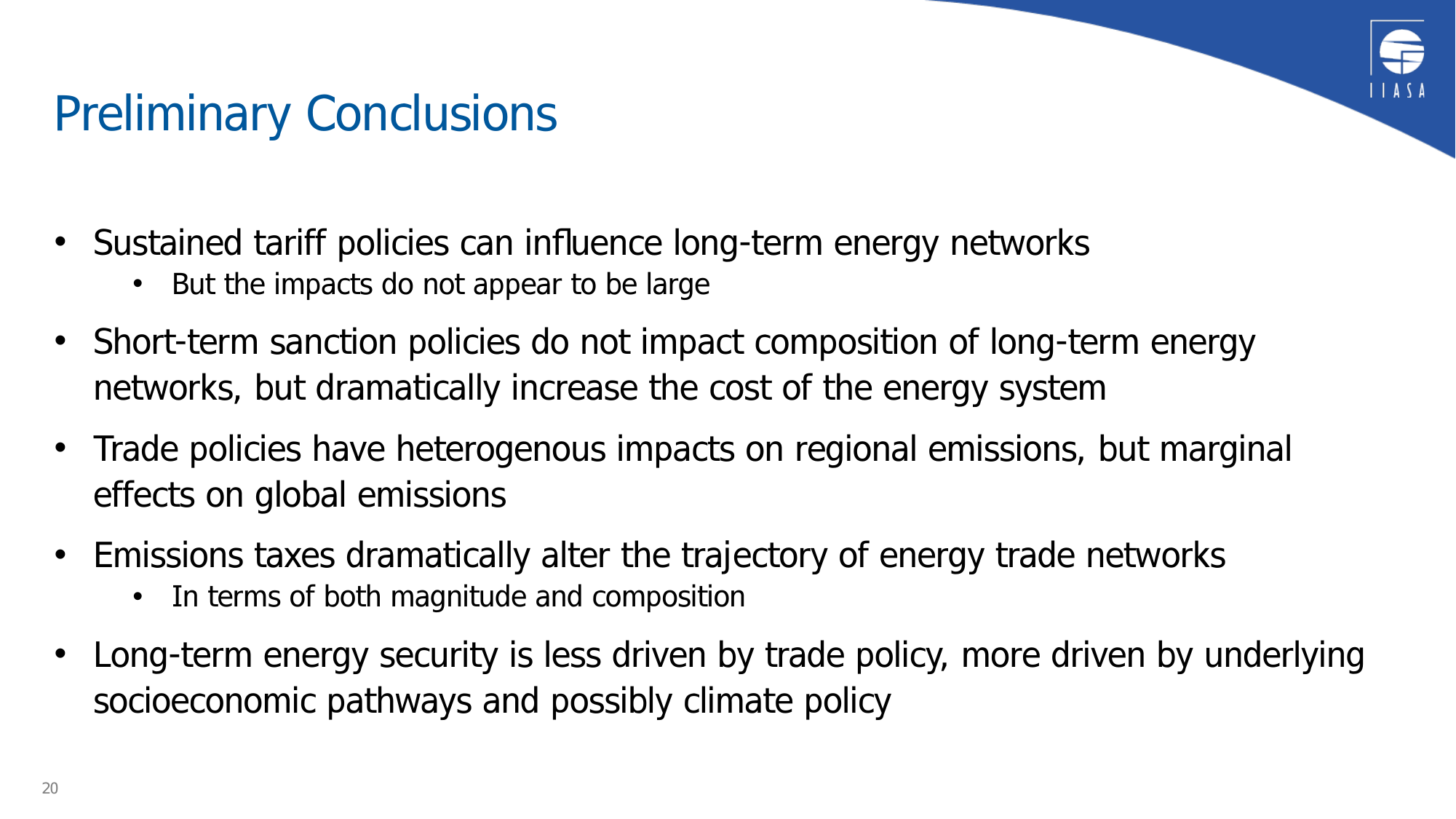

# Preliminary Conclusions
Sustained tariff policies can influence long-term energy networks
But the impacts do not appear to be large
Short-term sanction policies do not impact composition of long-term energy networks, but dramatically increase the cost of the energy system
Trade policies have heterogenous impacts on regional emissions, but marginal effects on global emissions
Emissions taxes dramatically alter the trajectory of energy trade networks
In terms of both magnitude and composition
Long-term energy security is less driven by trade policy, more driven by underlying socioeconomic pathways and possibly climate policy

20